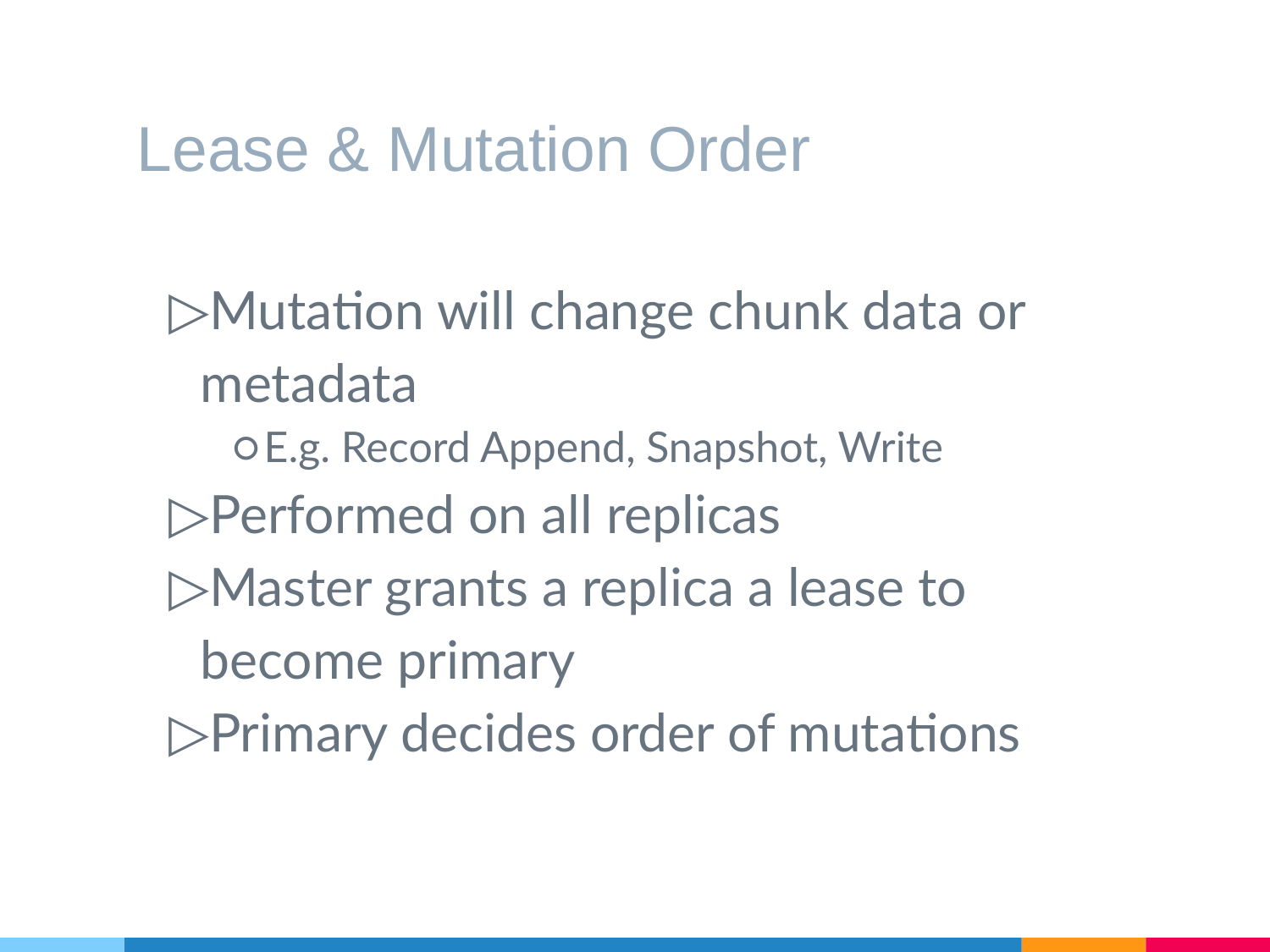

# Lease & Mutation Order
Mutation will change chunk data or metadata
E.g. Record Append, Snapshot, Write
Performed on all replicas
Master grants a replica a lease to become primary
Primary decides order of mutations